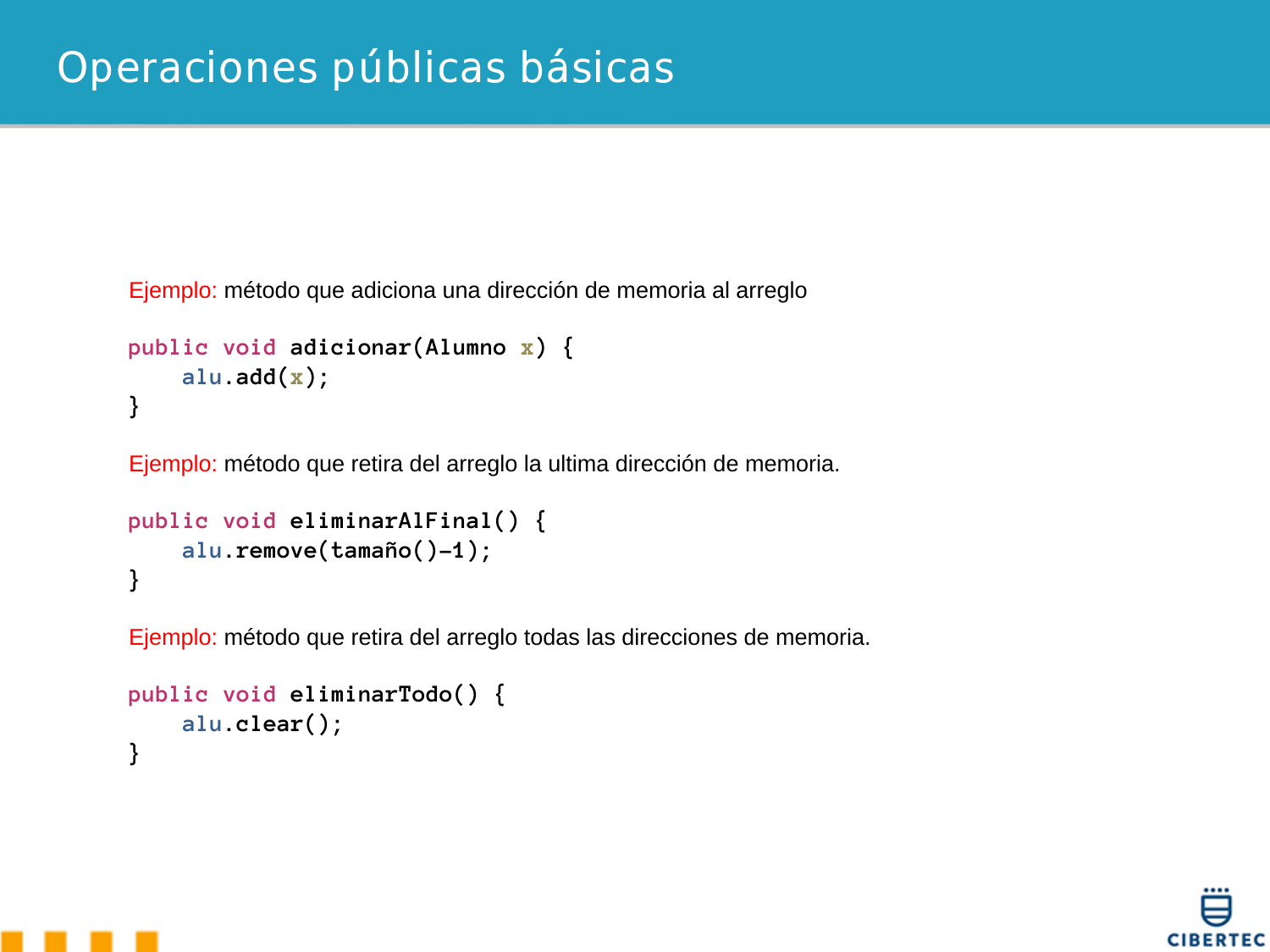

# Operaciones públicas básicas

Ejemplo: método que adiciona una dirección de memoria al arreglo

public void adicionar(Alumno x) {
    alu.add(x);
}

Ejemplo: método que retira del arreglo la ultima dirección de memoria.

public void eliminarAlFinal() {
    alu.remove(tamaño()-1);
}

Ejemplo: método que retira del arreglo todas las direcciones de memoria.

public void eliminarTodo() {
    alu.clear();
}